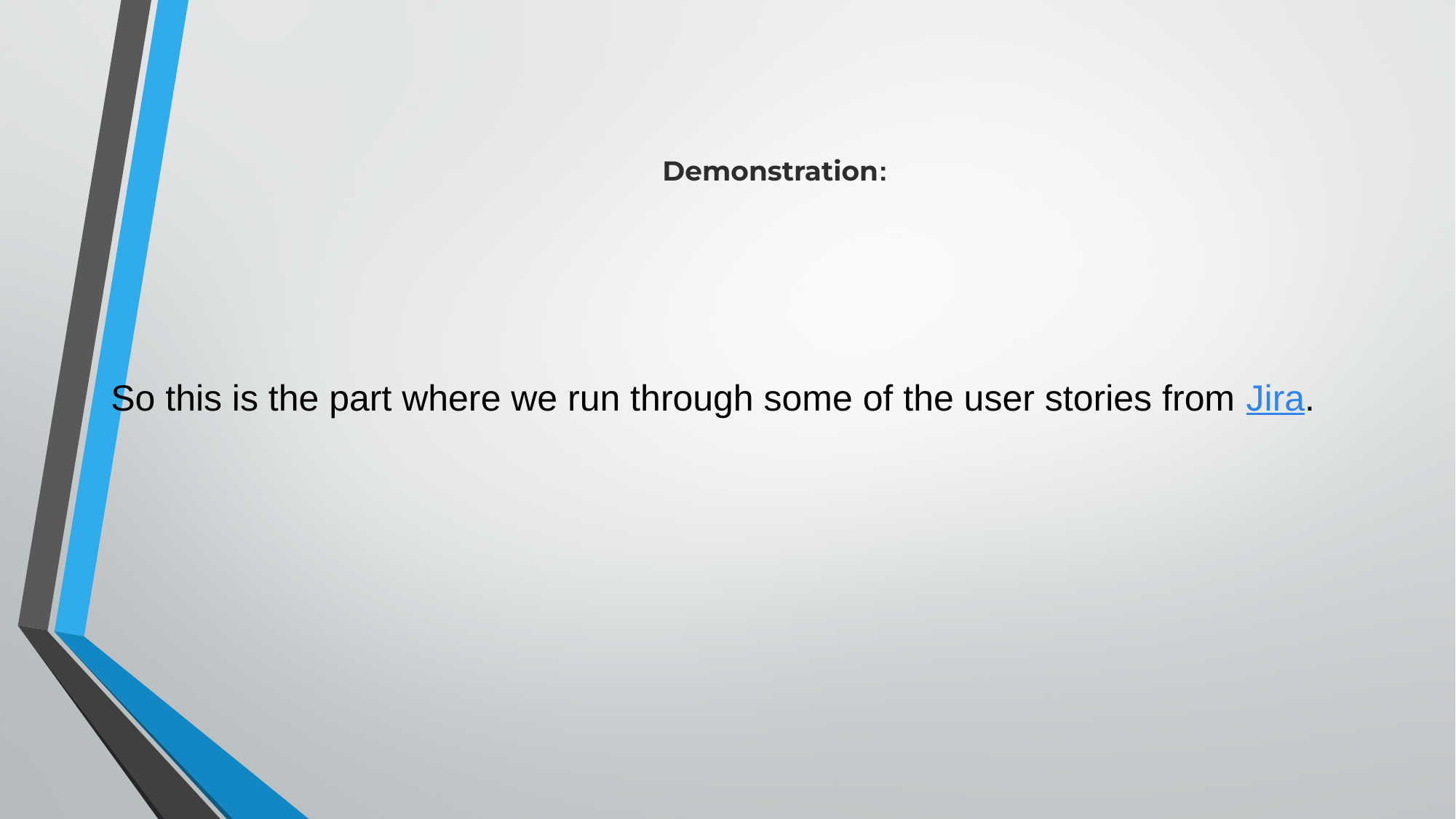

# Demonstration:
So this is the part where we run through some of the user stories from Jira.